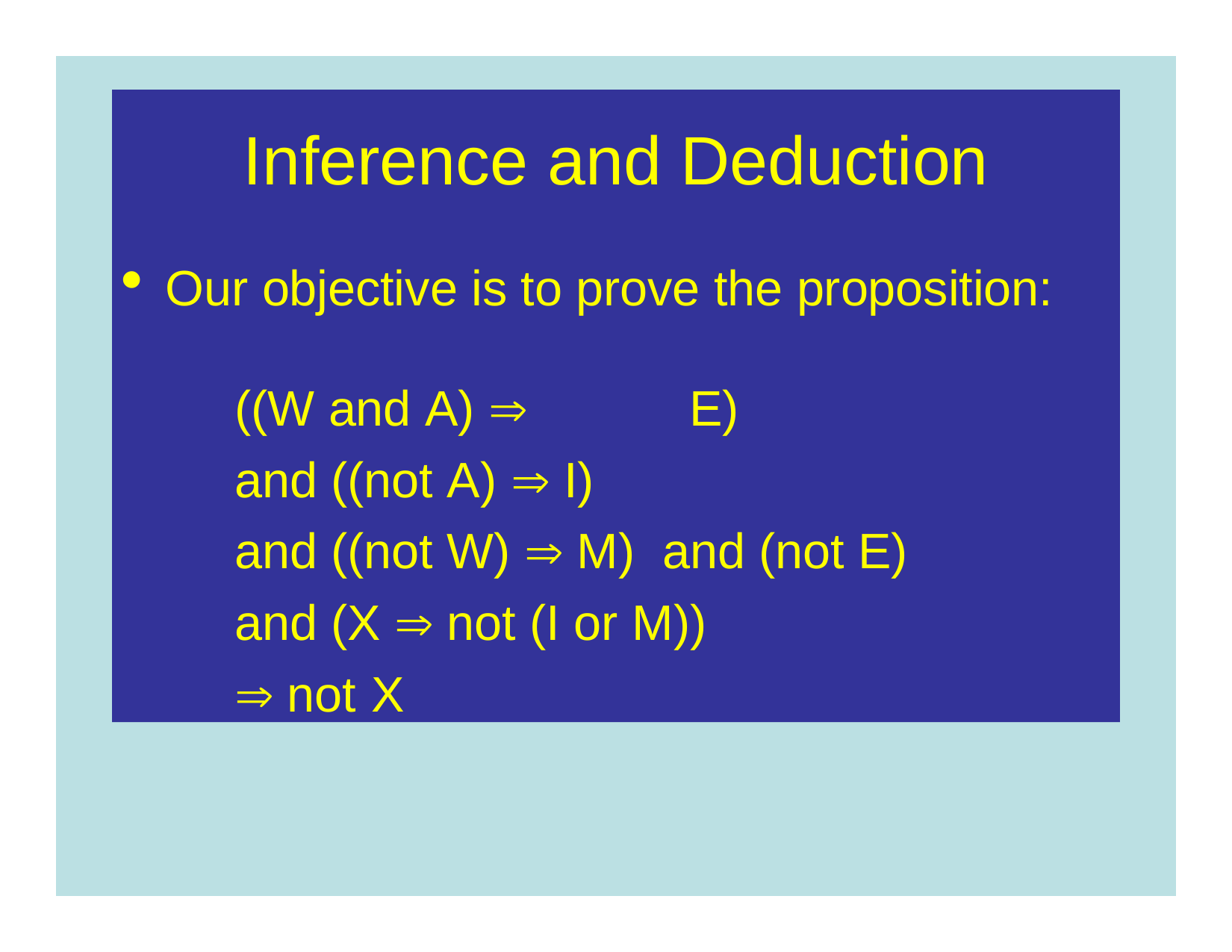

Inference and Deduction
Our objective is to prove the proposition:

((W and A) ⇒	E)
and ((not A) ⇒ I)
and ((not W) ⇒ M)  and (not E)
and (X ⇒ not (I or M))
⇒ not X